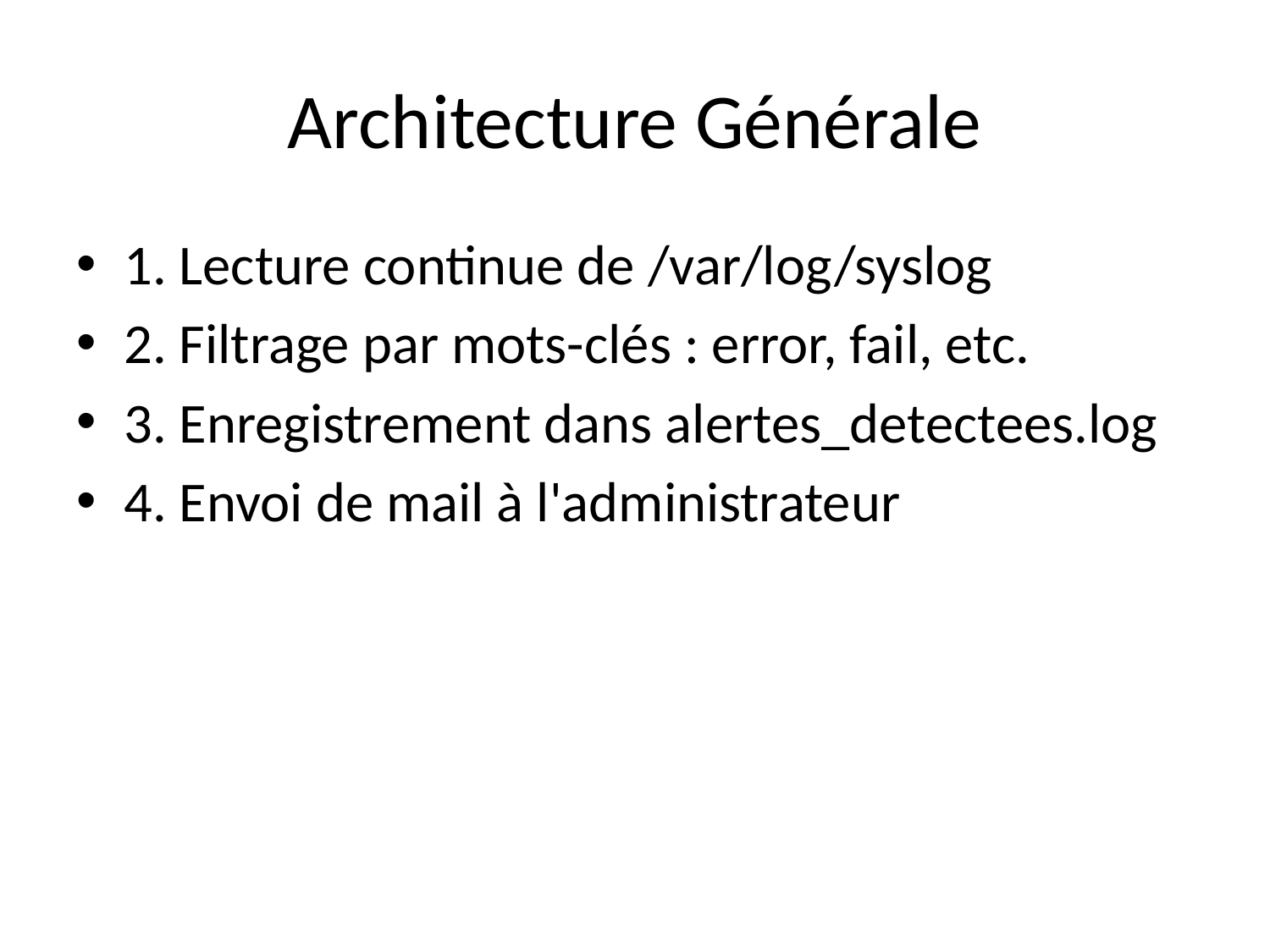

# Architecture Générale
1. Lecture continue de /var/log/syslog
2. Filtrage par mots-clés : error, fail, etc.
3. Enregistrement dans alertes_detectees.log
4. Envoi de mail à l'administrateur